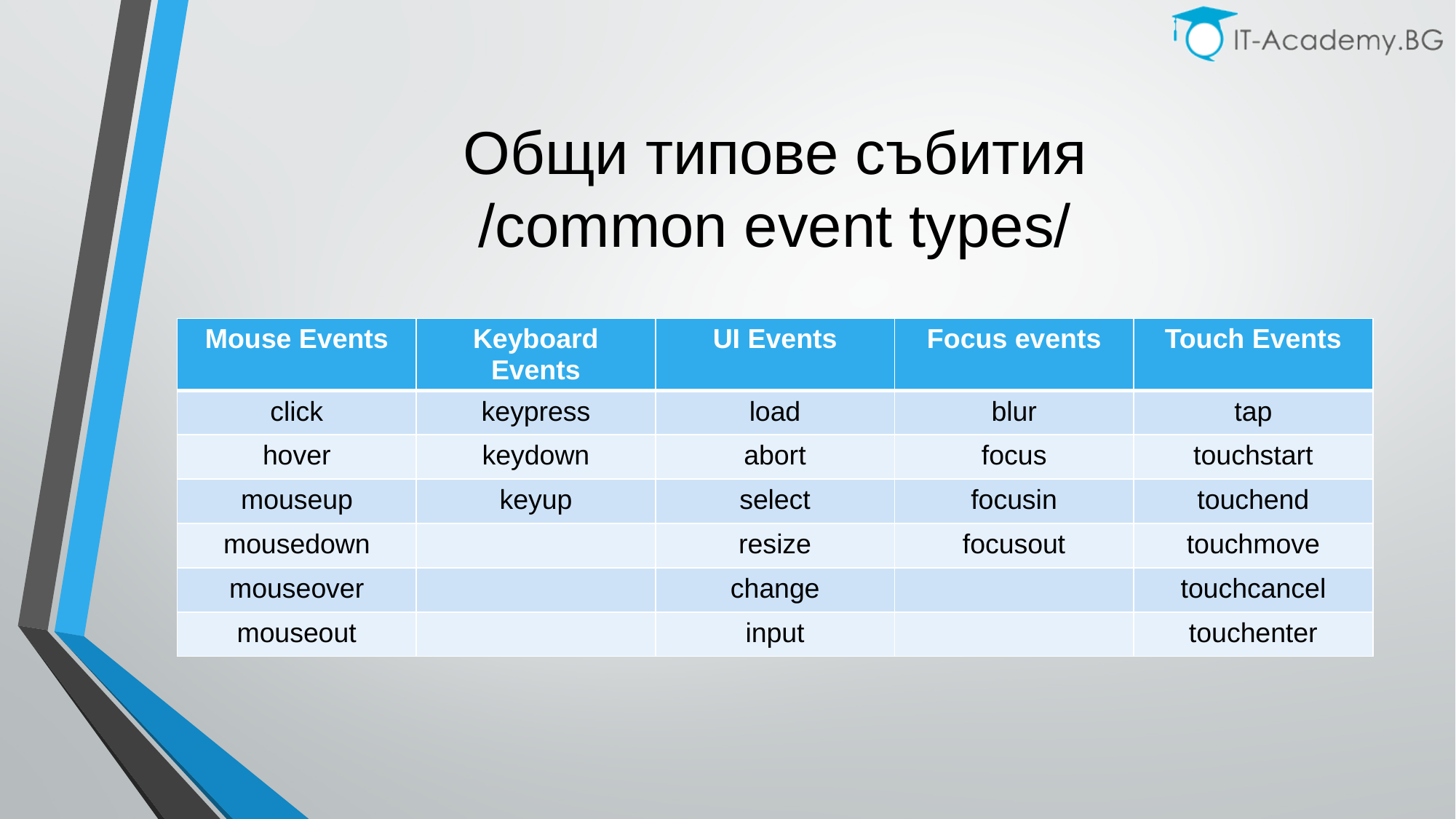

# Общи типове събития /common event types/
| Mouse Events | Keyboard Events | UI Events | Focus events | Touch Events |
| --- | --- | --- | --- | --- |
| click | keypress | load | blur | tap |
| hover | keydown | abort | focus | touchstart |
| mouseup | keyup | select | focusin | touchend |
| mousedown |  | resize | focusout | touchmove |
| mouseover |  | change |  | touchcancel |
| mouseout |  | input |  | touchenter |